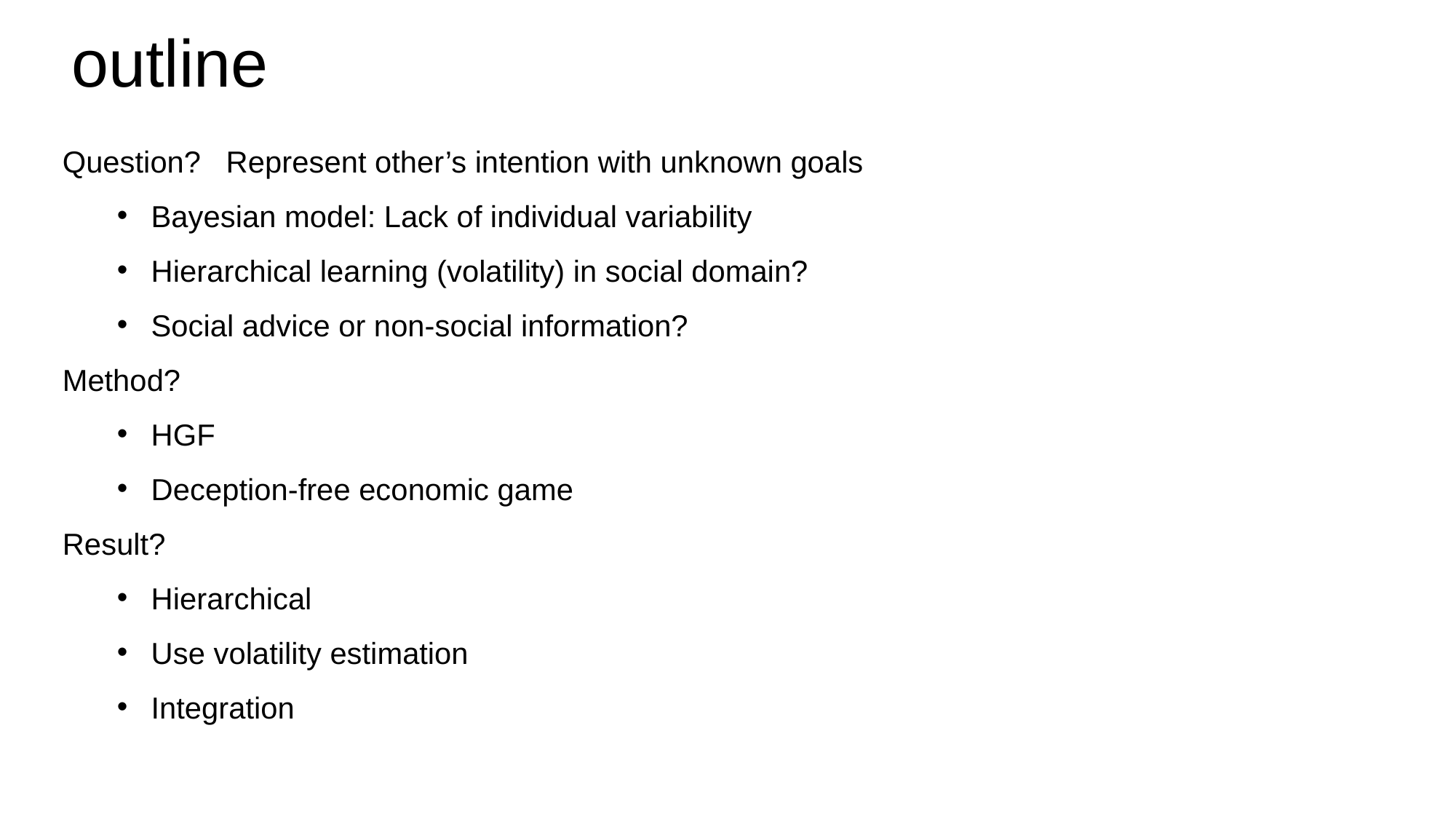

# outline
Question?   Represent other’s intention with unknown goals
Bayesian model: Lack of individual variability
Hierarchical learning (volatility) in social domain?
Social advice or non-social information?
Method?
HGF
Deception-free economic game
Result?
Hierarchical
Use volatility estimation
Integration